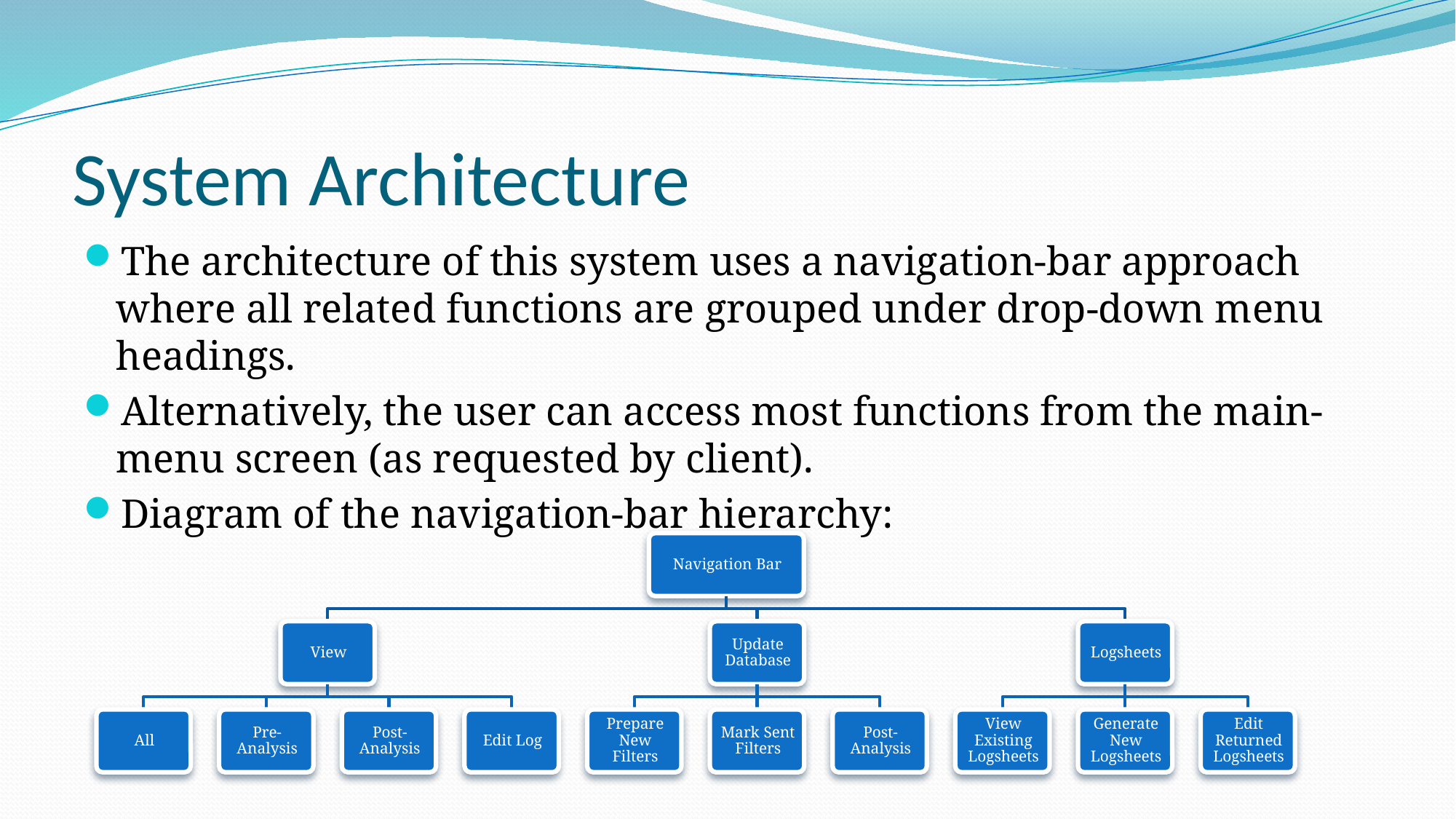

# System Architecture
The architecture of this system uses a navigation-bar approach where all related functions are grouped under drop-down menu headings.
Alternatively, the user can access most functions from the main-menu screen (as requested by client).
Diagram of the navigation-bar hierarchy:

Navigation Bar
View
All
Pre-Analysis
Post-Analysis
Edit Log
Update Database
Prepare New Filters
Mark Sent Filters
Post-Analysis
Logsheets
View Existing Logsheets
Generate New Logsheets
Edit Returned Logsheets